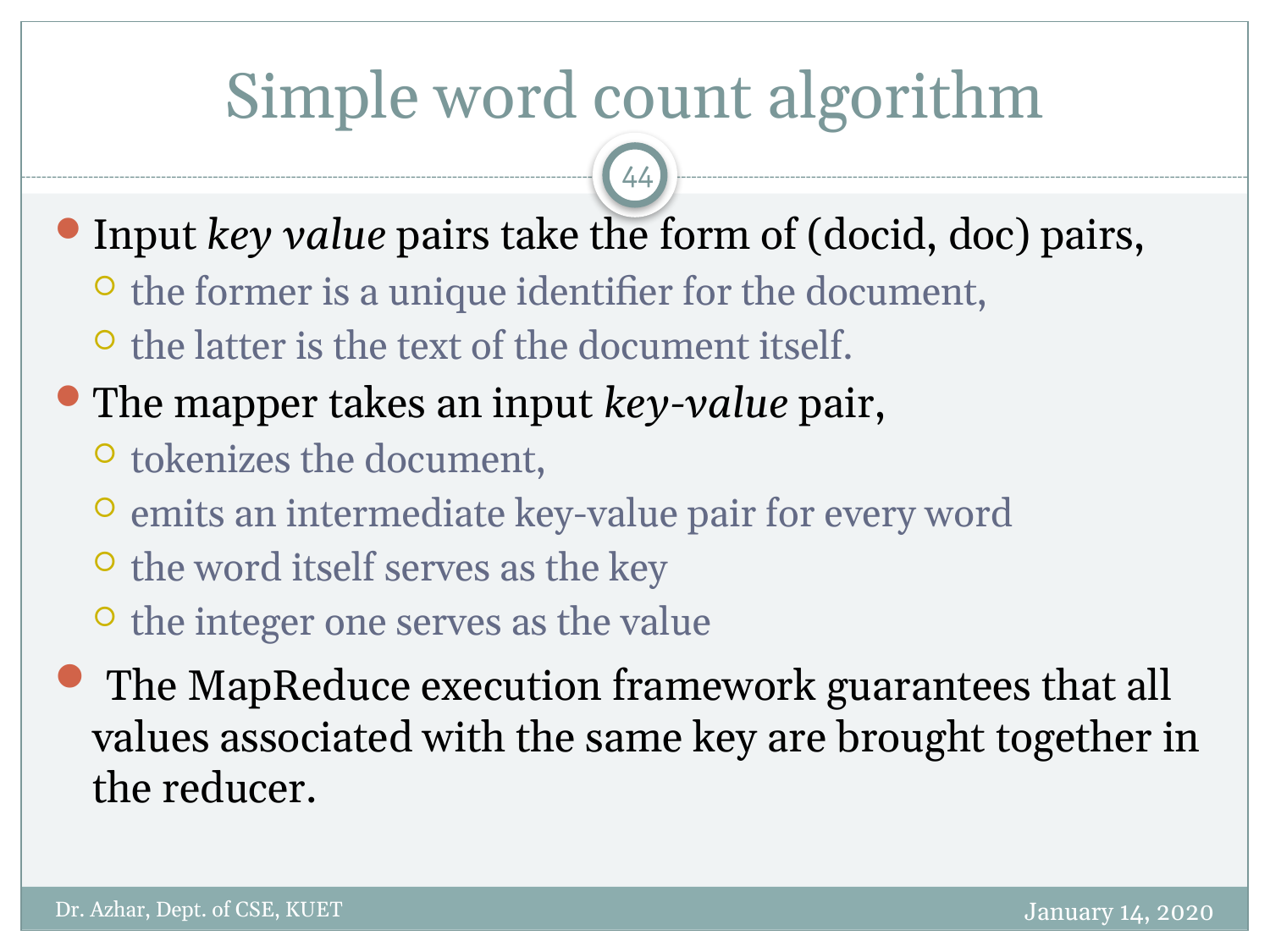

# Simple word count algorithm
44
Input key value pairs take the form of (docid, doc) pairs,
the former is a unique identifier for the document,
the latter is the text of the document itself.
The mapper takes an input key-value pair,
tokenizes the document,
emits an intermediate key-value pair for every word
the word itself serves as the key
the integer one serves as the value
 The MapReduce execution framework guarantees that all values associated with the same key are brought together in the reducer.
January 14, 2020
Dr. Azhar, Dept. of CSE, KUET